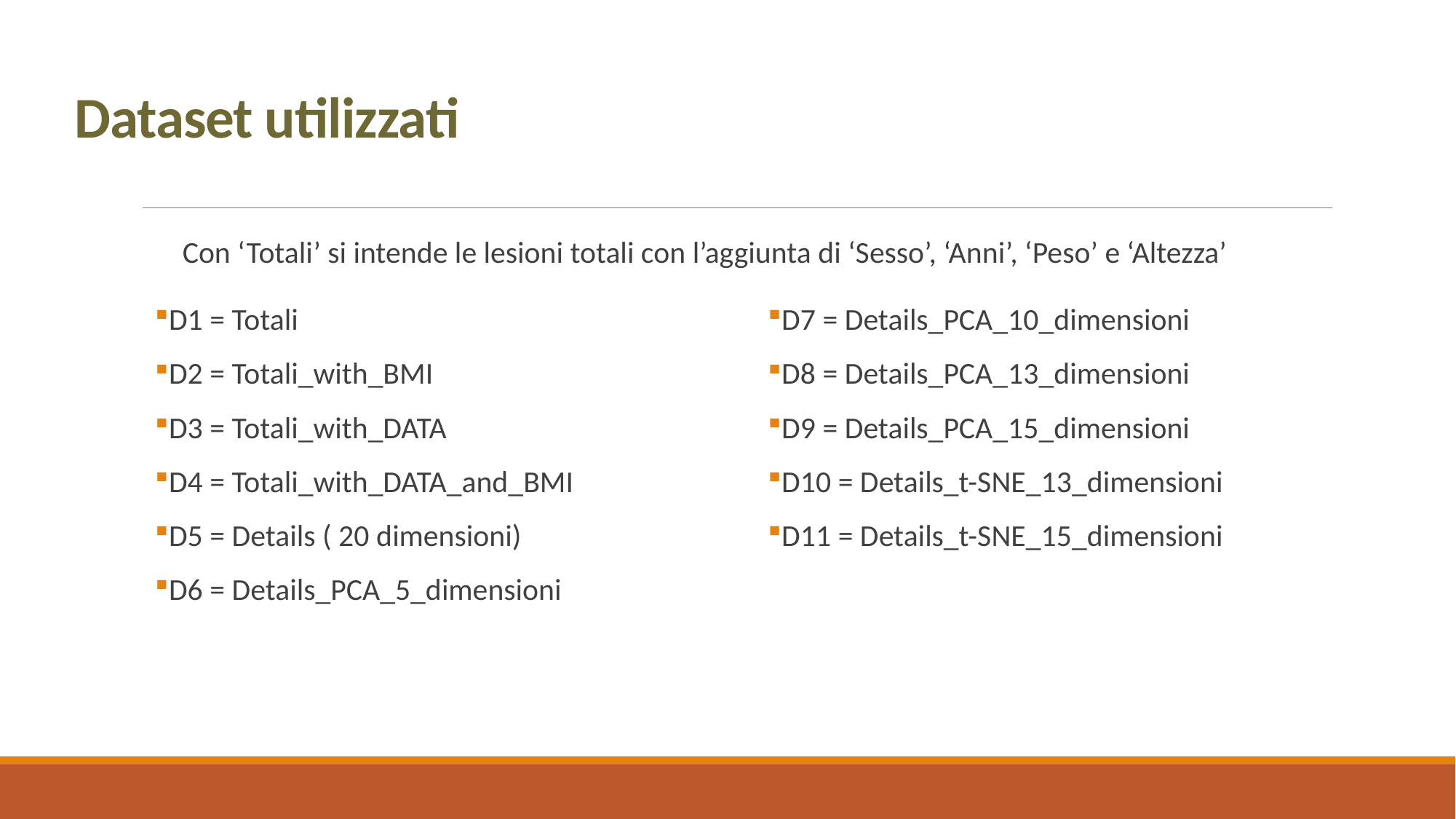

# Dataset utilizzati
Con ‘Totali’ si intende le lesioni totali con l’aggiunta di ‘Sesso’, ‘Anni’, ‘Peso’ e ‘Altezza’
D1 = Totali
D2 = Totali_with_BMI
D3 = Totali_with_DATA
D4 = Totali_with_DATA_and_BMI
D5 = Details ( 20 dimensioni)
D6 = Details_PCA_5_dimensioni

D7 = Details_PCA_10_dimensioni
D8 = Details_PCA_13_dimensioni
D9 = Details_PCA_15_dimensioni
D10 = Details_t-SNE_13_dimensioni
D11 = Details_t-SNE_15_dimensioni